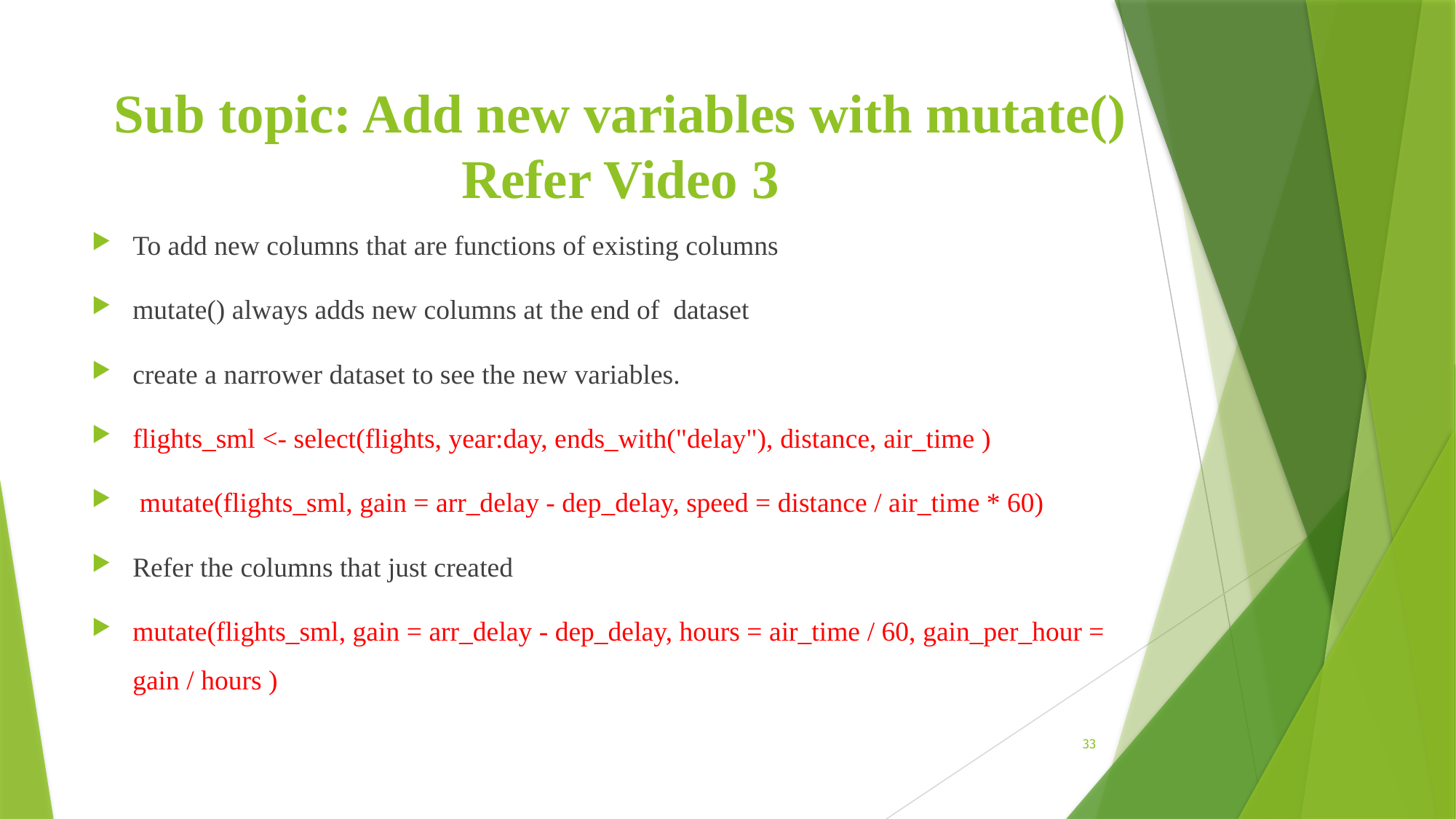

# Sub topic: Add new variables with mutate() Refer Video 3
To add new columns that are functions of existing columns
mutate() always adds new columns at the end of  dataset
create a narrower dataset to see the new variables.
flights_sml <- select(flights, year:day, ends_with("delay"), distance, air_time )
 mutate(flights_sml, gain = arr_delay - dep_delay, speed = distance / air_time * 60)
Refer the columns that just created
mutate(flights_sml, gain = arr_delay - dep_delay, hours = air_time / 60, gain_per_hour = gain / hours )
33